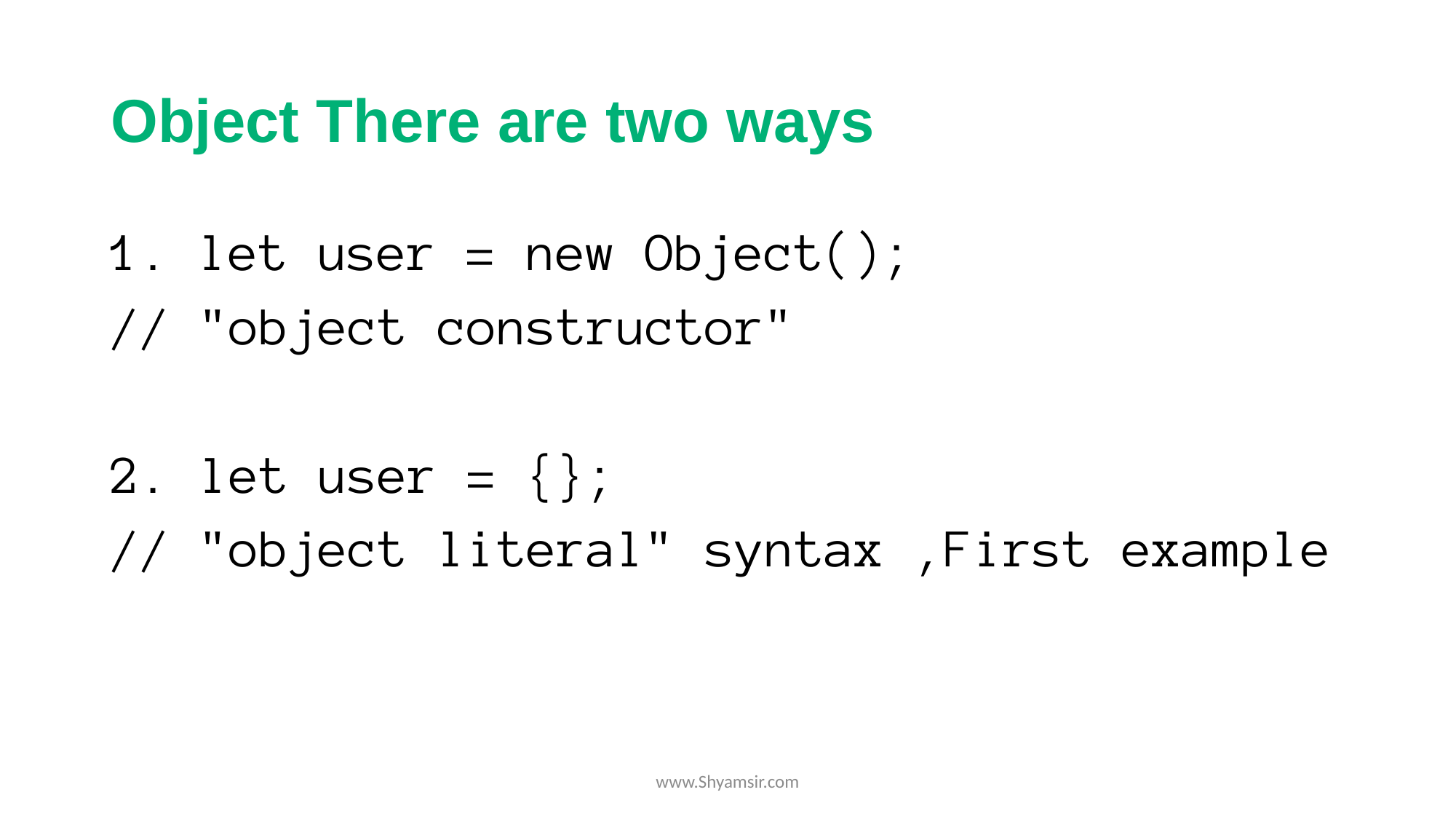

# Object There are two ways
let user = new Object();
// "object constructor"

2. let user = {};
// "object literal" syntax ,First example
www.Shyamsir.com